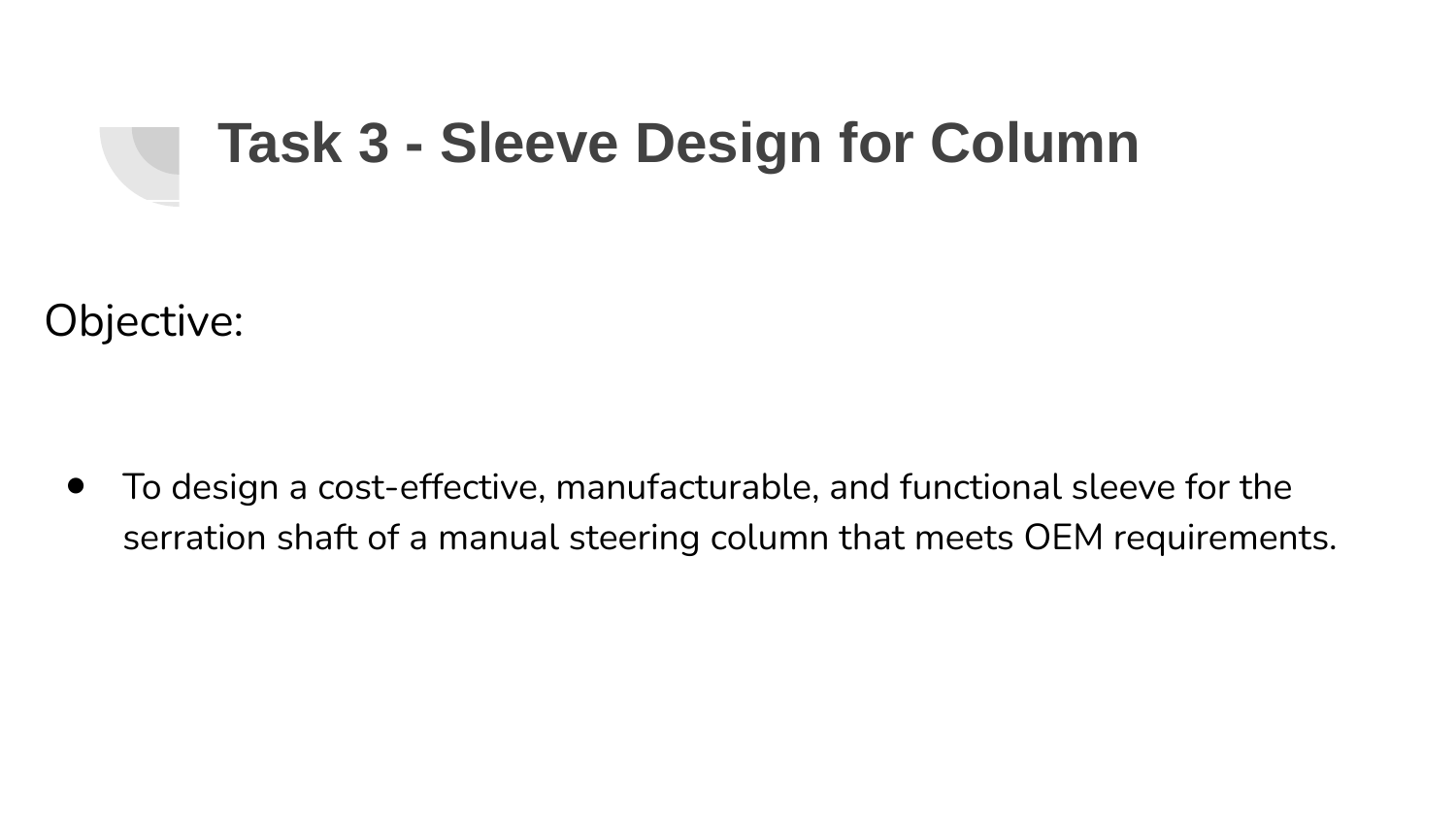

# Task 3 - Sleeve Design for Column

Objective:

To design a cost-effective, manufacturable, and functional sleeve for the serration shaft of a manual steering column that meets OEM requirements.